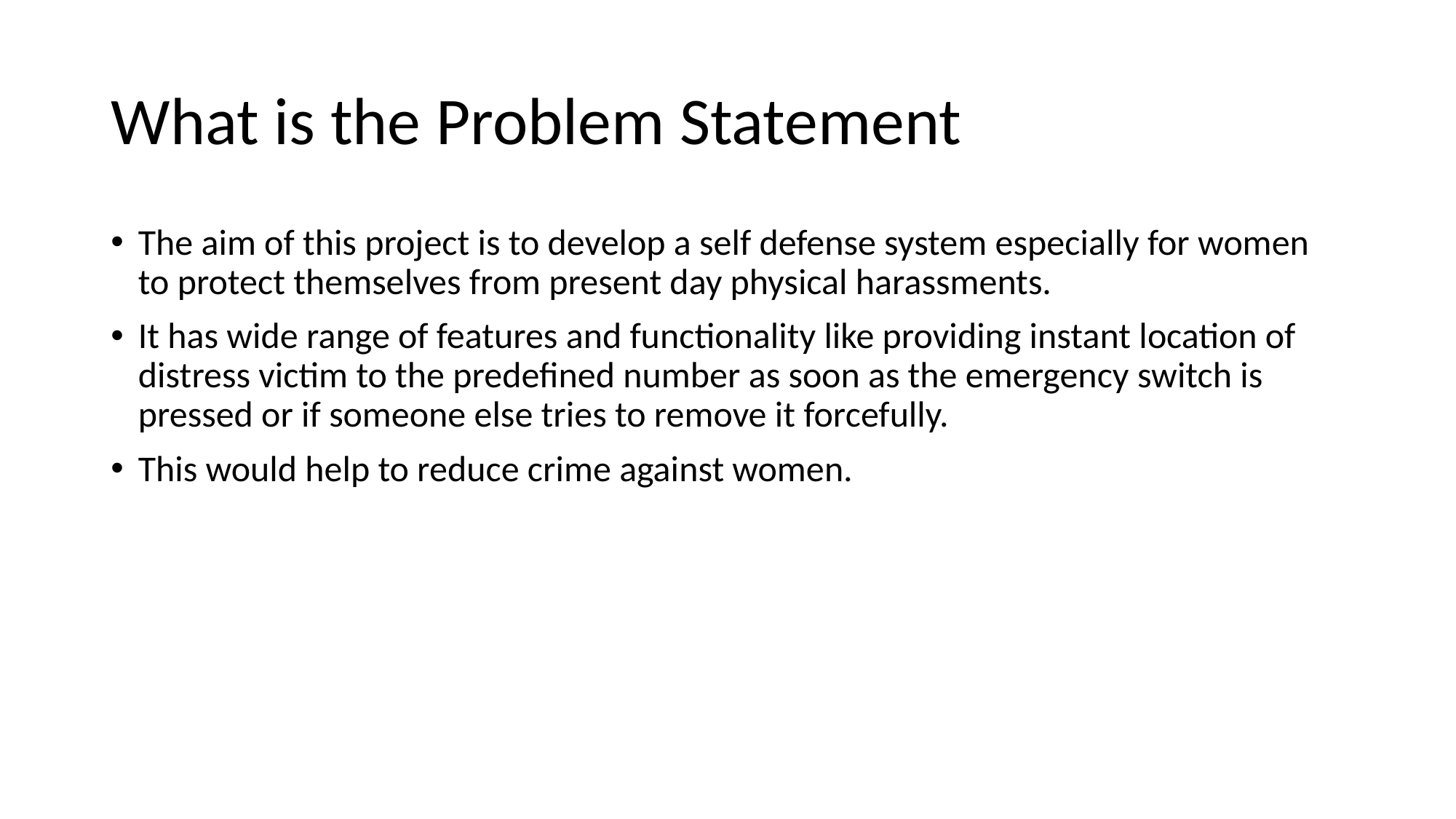

# What is the Problem Statement
The aim of this project is to develop a self defense system especially for women to protect themselves from present day physical harassments.
It has wide range of features and functionality like providing instant location of distress victim to the predefined number as soon as the emergency switch is pressed or if someone else tries to remove it forcefully.
This would help to reduce crime against women.